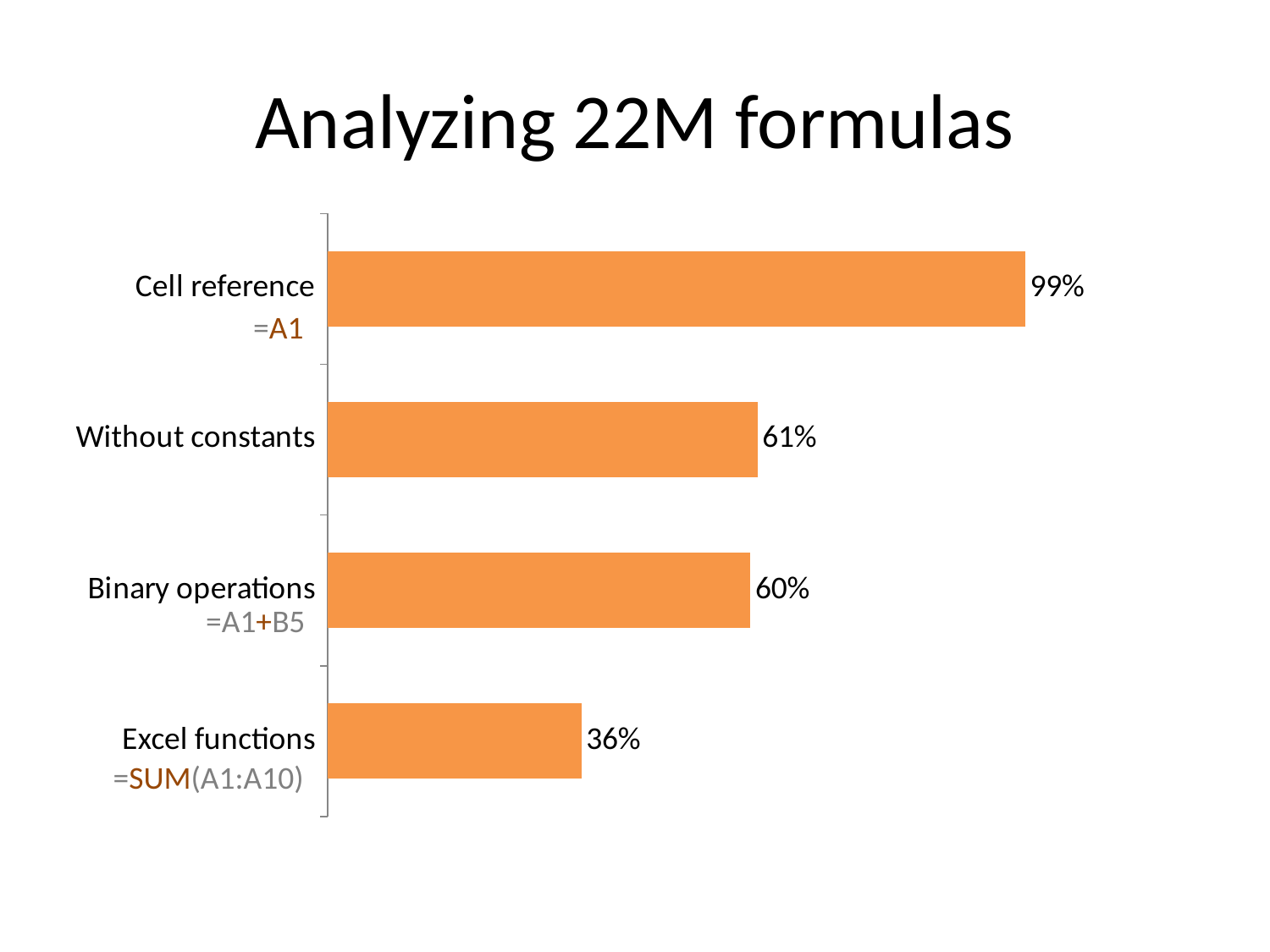

# Analyzing 22M formulas

### Chart

| Category | Ingredients |
|---|---|
| Excel functions | 0.36 |
| Binary operations | 0.6 |
| Without constants | 0.61 |
| Cell reference | 0.99 |
=A1
=SUM(A1:A10)